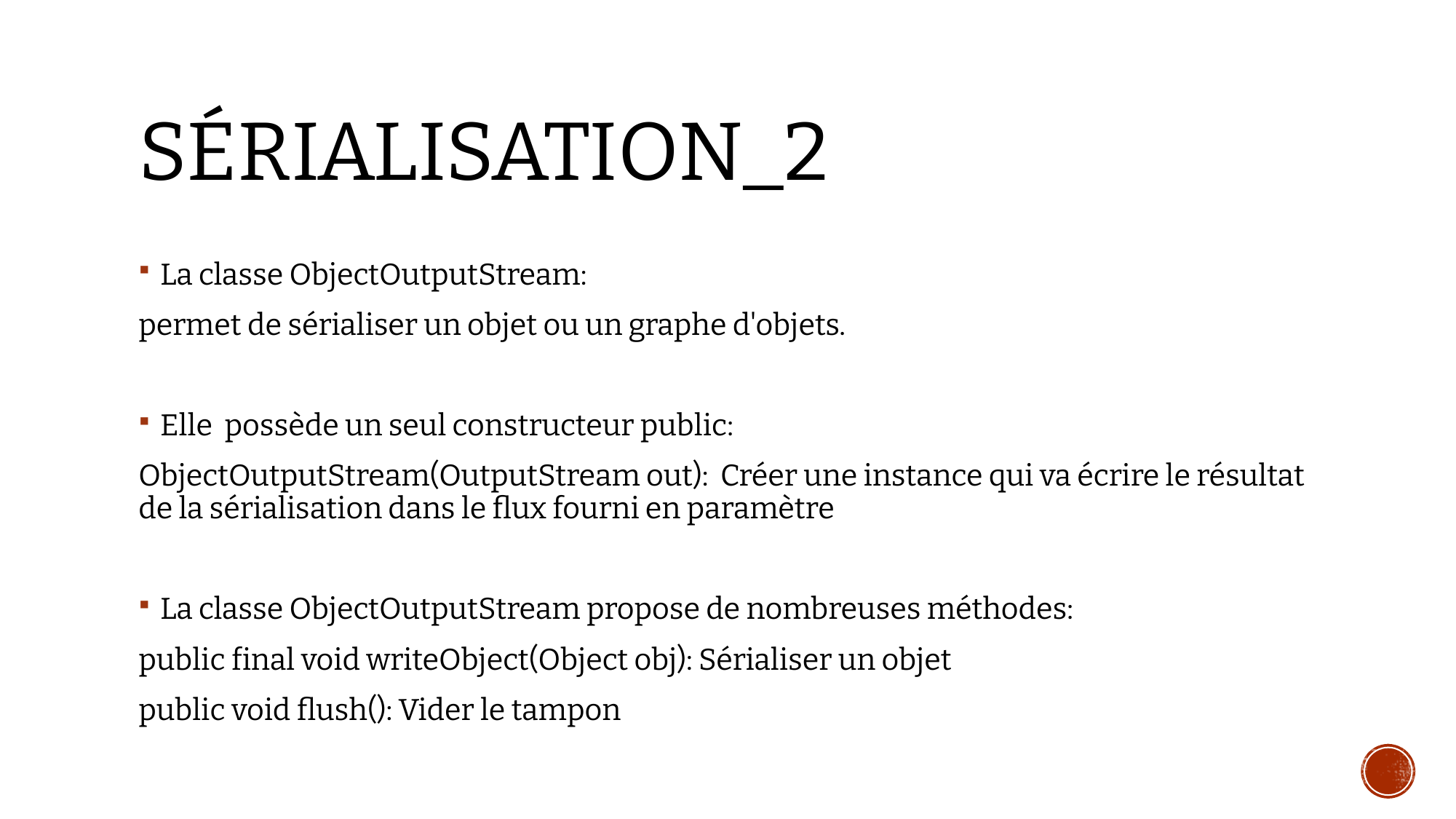

# Sérialisation_2
La classe ObjectOutputStream:
permet de sérialiser un objet ou un graphe d'objets.

Elle  possède un seul constructeur public:
ObjectOutputStream(OutputStream out):  Créer une instance qui va écrire le résultat de la sérialisation dans le flux fourni en paramètre

La classe ObjectOutputStream propose de nombreuses méthodes:
public final void writeObject(Object obj): Sérialiser un objet
public void flush(): Vider le tampon